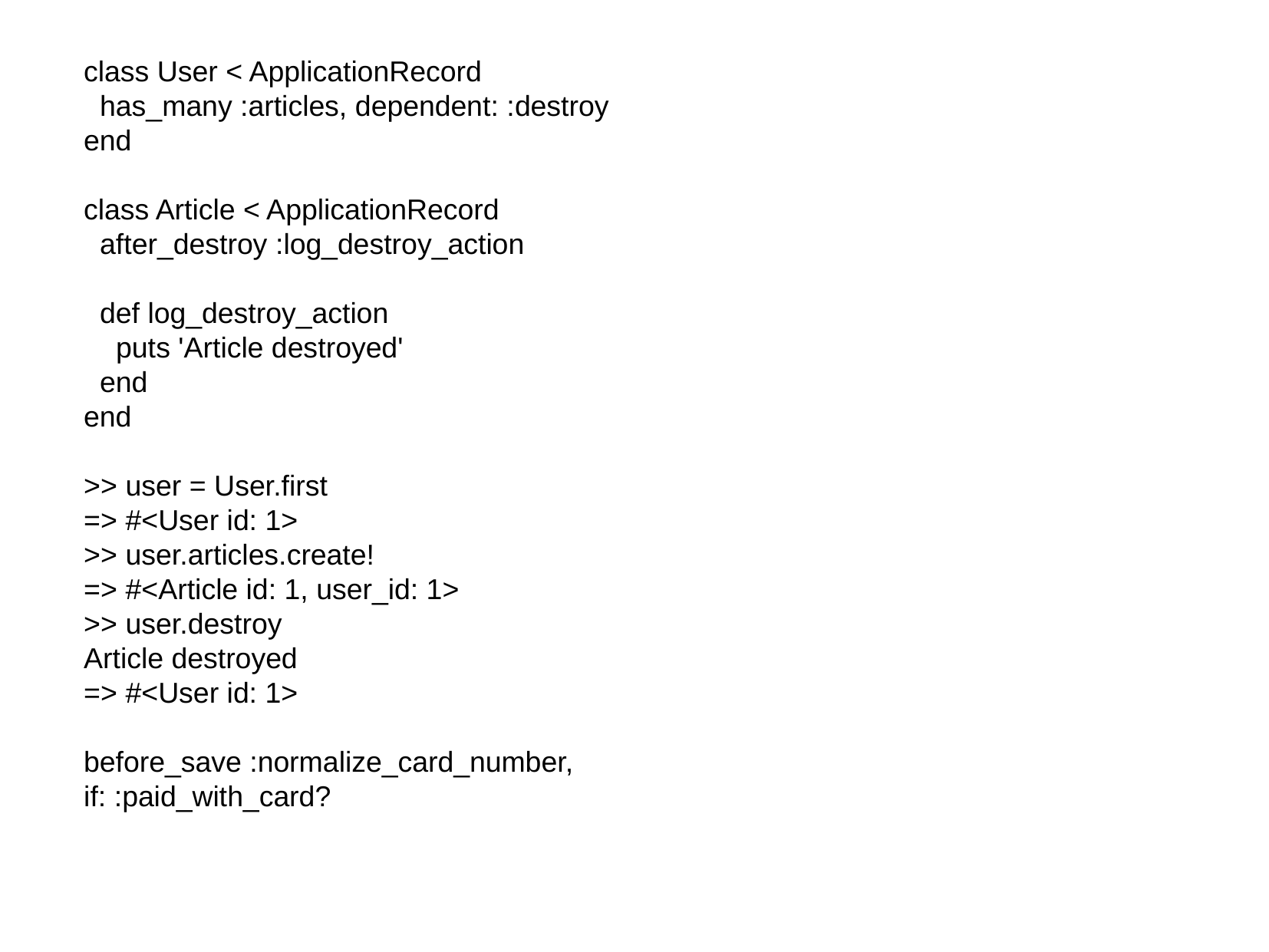

class User < ApplicationRecord
  has_many :articles, dependent: :destroy
end

class Article < ApplicationRecord
  after_destroy :log_destroy_action

  def log_destroy_action
    puts 'Article destroyed'
  end
end

>> user = User.first
=> #<User id: 1>
>> user.articles.create!
=> #<Article id: 1, user_id: 1>
>> user.destroy
Article destroyed
=> #<User id: 1>

before_save :normalize_card_number, if: :paid_with_card?